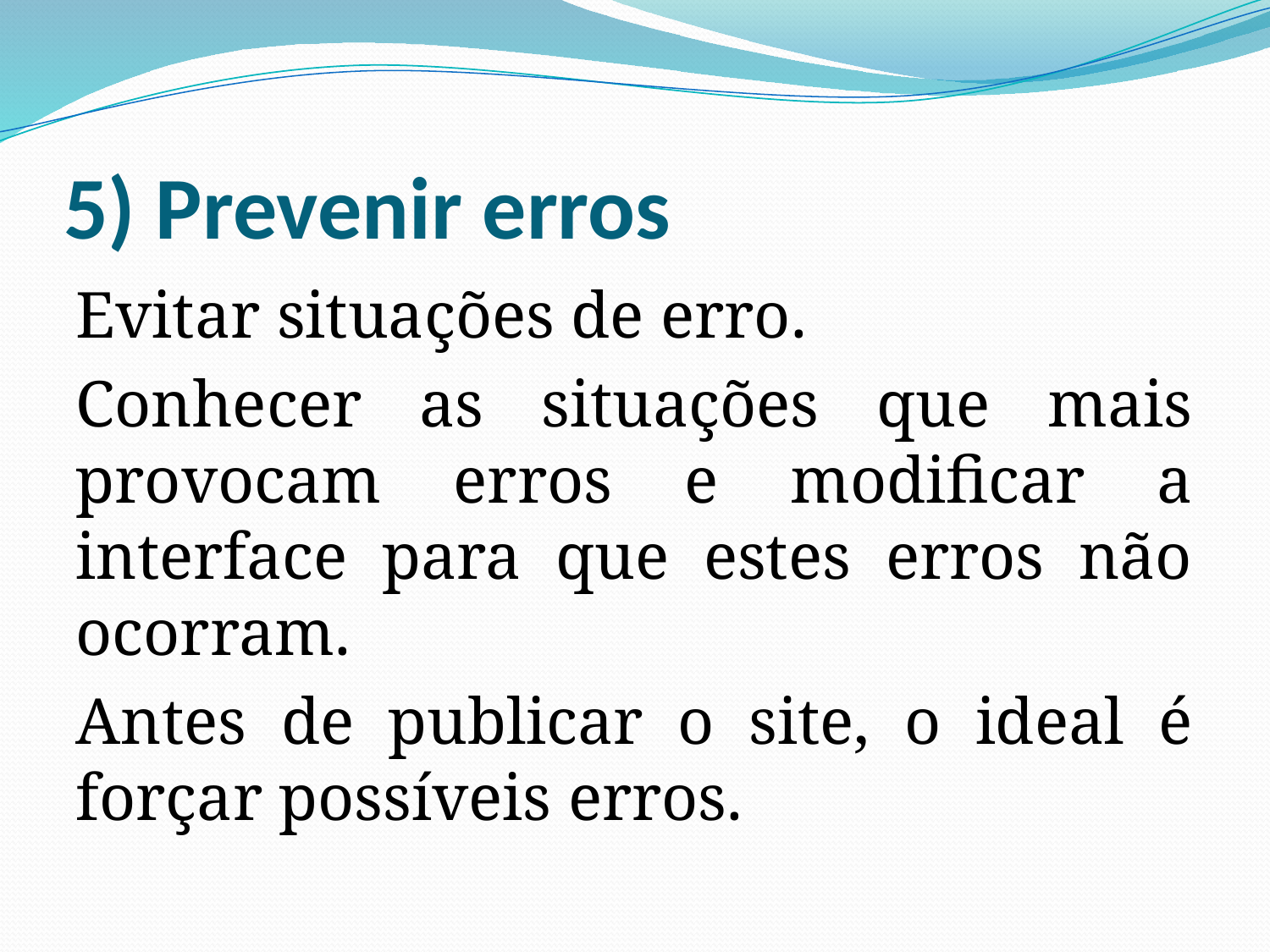

# 5) Prevenir erros
Evitar situações de erro.
Conhecer as situações que mais provocam erros e modificar a interface para que estes erros não ocorram.
Antes de publicar o site, o ideal é forçar possíveis erros.